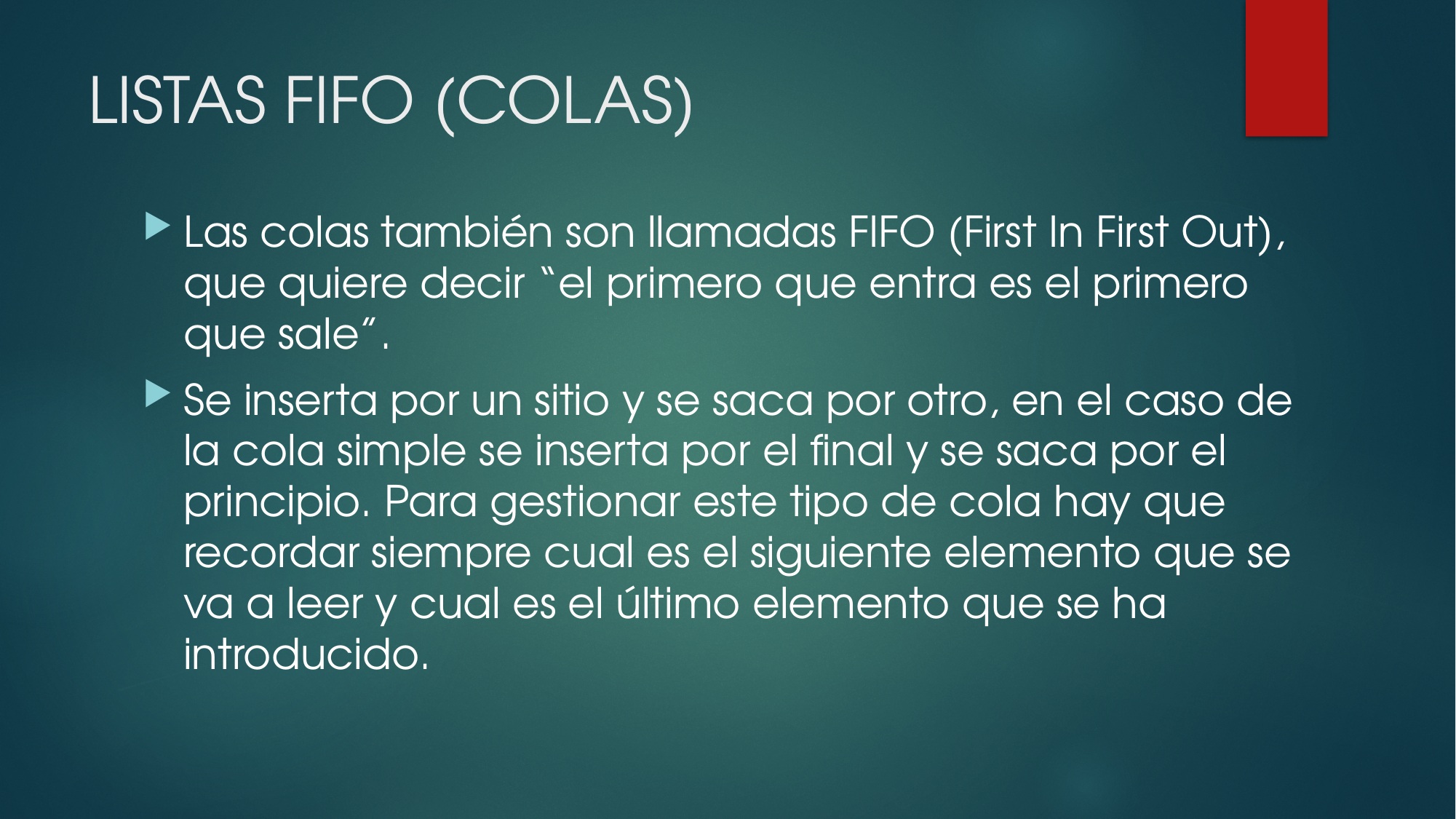

# LISTAS FIFO (COLAS)
Las colas también son llamadas FIFO (First In First Out), que quiere decir “el primero que entra es el primero que sale”.
Se inserta por un sitio y se saca por otro, en el caso de la cola simple se inserta por el final y se saca por el principio. Para gestionar este tipo de cola hay que recordar siempre cual es el siguiente elemento que se va a leer y cual es el último elemento que se ha introducido.